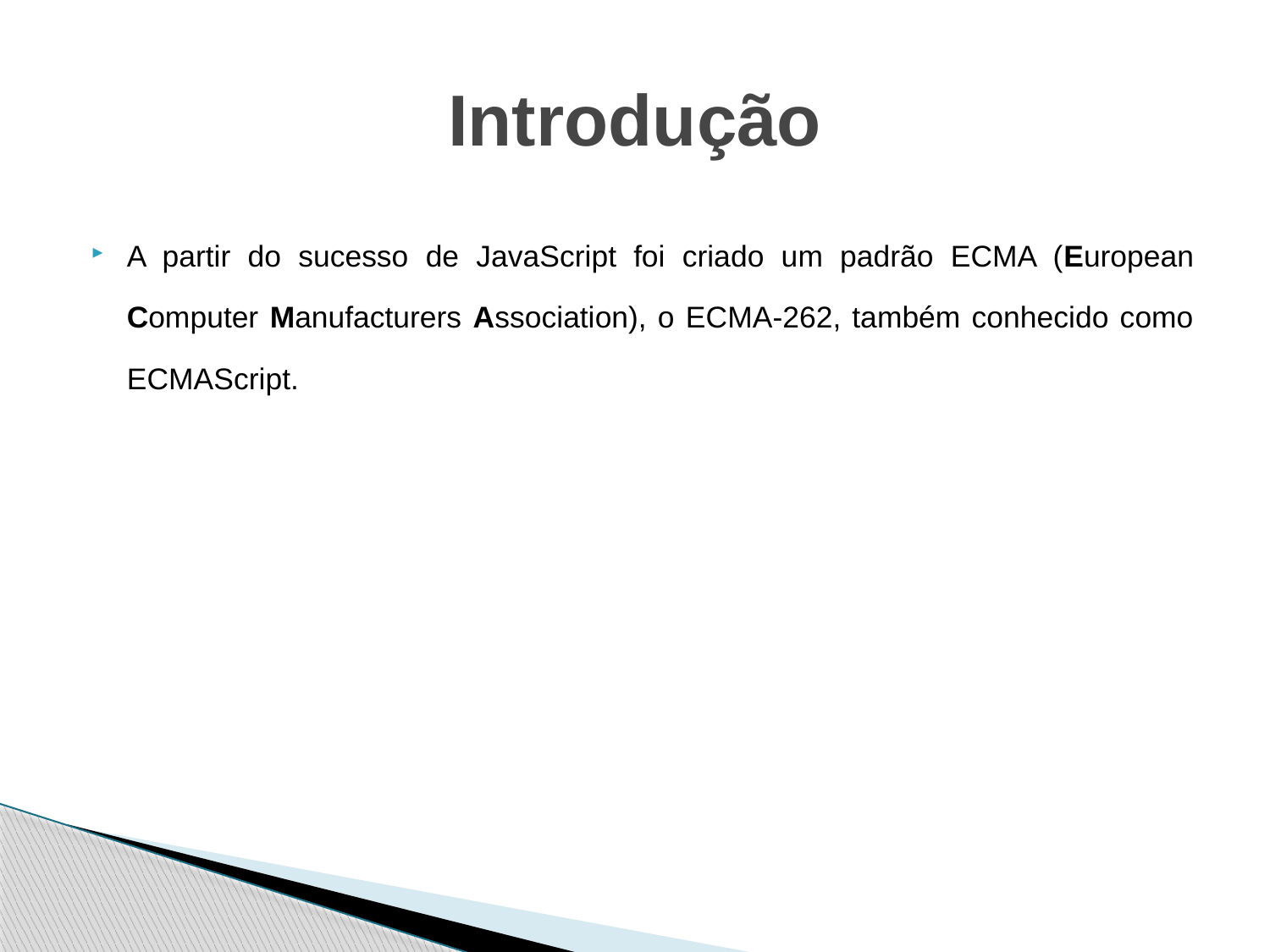

# Introdução
A partir do sucesso de JavaScript foi criado um padrão ECMA (European Computer Manufacturers Association), o ECMA-262, também conhecido como ECMAScript.